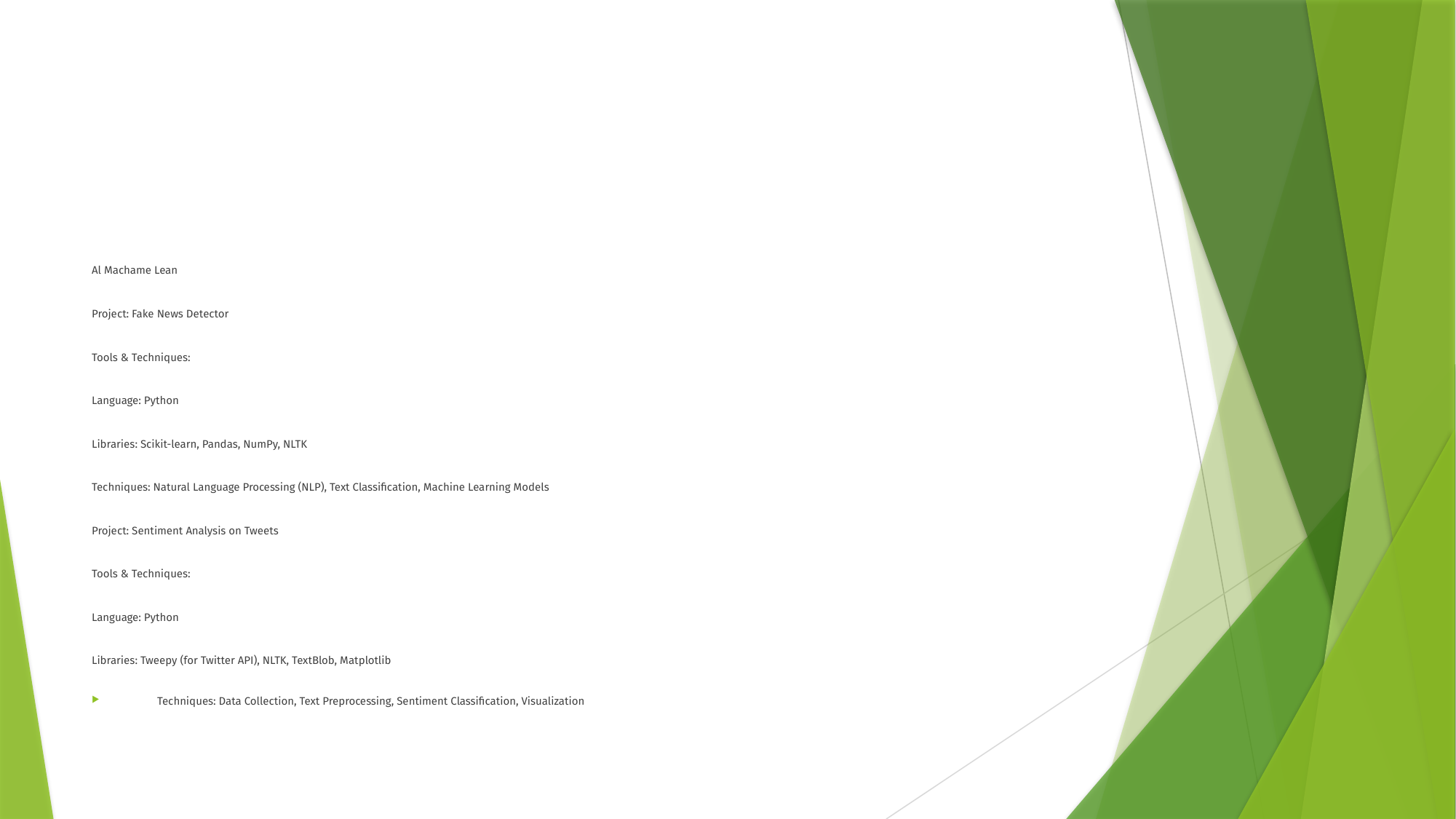

#
Al Machame Lean

Project: Fake News Detector

Tools & Techniques:

Language: Python

Libraries: Scikit-learn, Pandas, NumPy, NLTK

Techniques: Natural Language Processing (NLP), Text Classification, Machine Learning Models

Project: Sentiment Analysis on Tweets

Tools & Techniques:

Language: Python

Libraries: Tweepy (for Twitter API), NLTK, TextBlob, Matplotlib

Techniques: Data Collection, Text Preprocessing, Sentiment Classification, Visualization